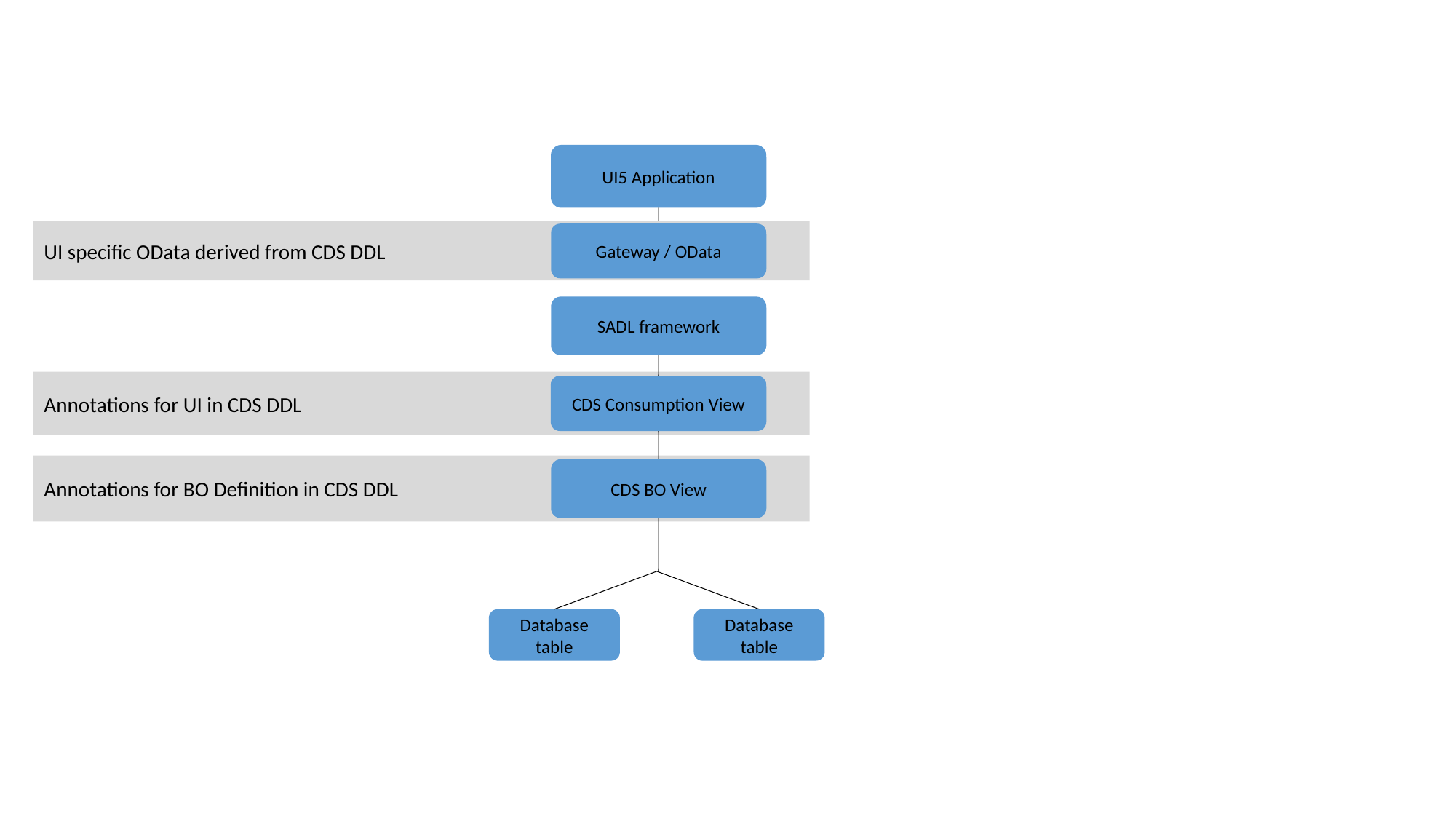

UI5 Application
UI specific OData derived from CDS DDL
Gateway / OData
SADL framework
Annotations for UI in CDS DDL
CDS Consumption View
Annotations for BO Definition in CDS DDL
CDS BO View
Database table
Database table